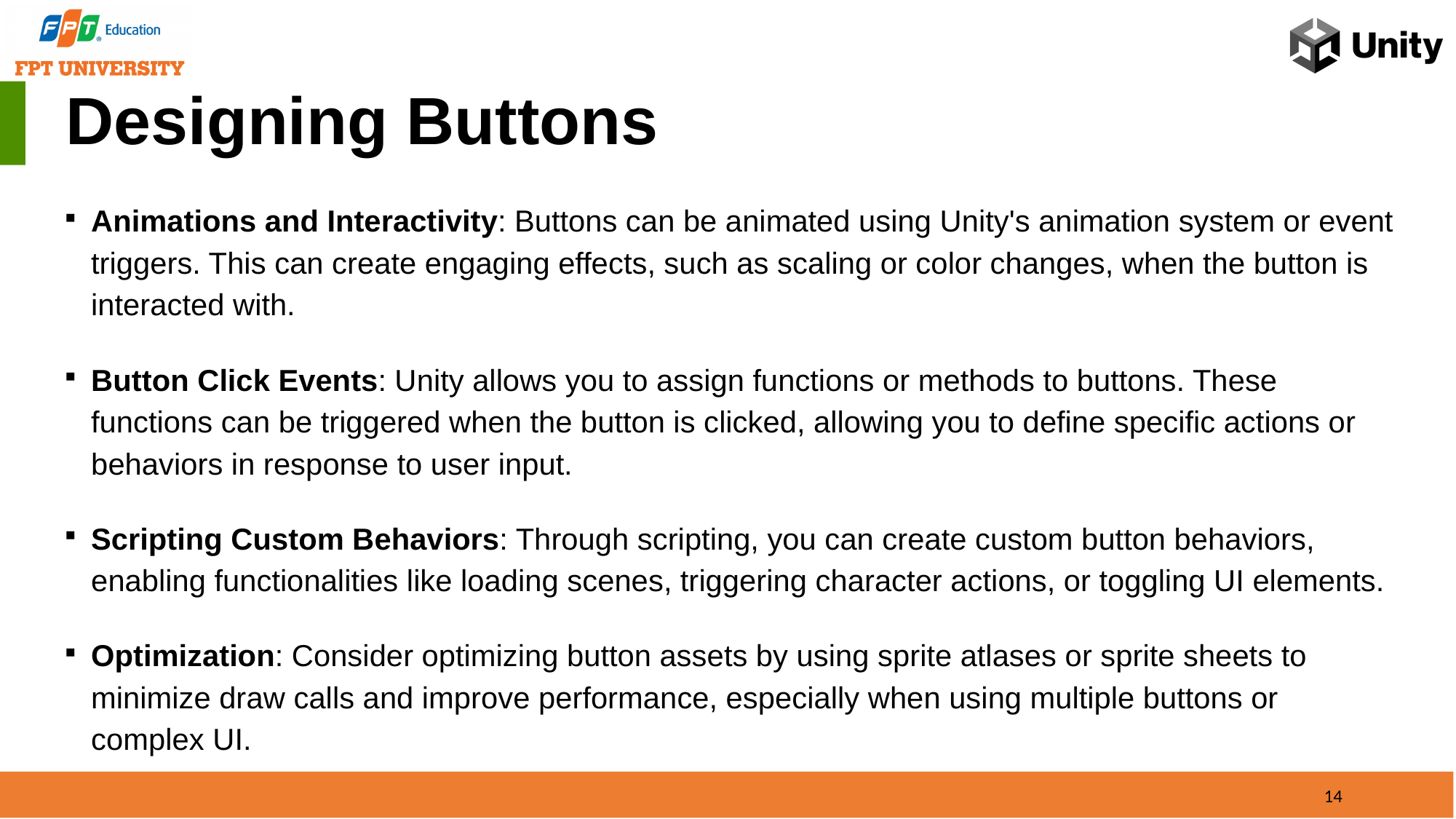

Designing Buttons
Animations and Interactivity: Buttons can be animated using Unity's animation system or event triggers. This can create engaging effects, such as scaling or color changes, when the button is interacted with.
Button Click Events: Unity allows you to assign functions or methods to buttons. These functions can be triggered when the button is clicked, allowing you to define specific actions or behaviors in response to user input.
Scripting Custom Behaviors: Through scripting, you can create custom button behaviors, enabling functionalities like loading scenes, triggering character actions, or toggling UI elements.
Optimization: Consider optimizing button assets by using sprite atlases or sprite sheets to minimize draw calls and improve performance, especially when using multiple buttons or complex UI.
14